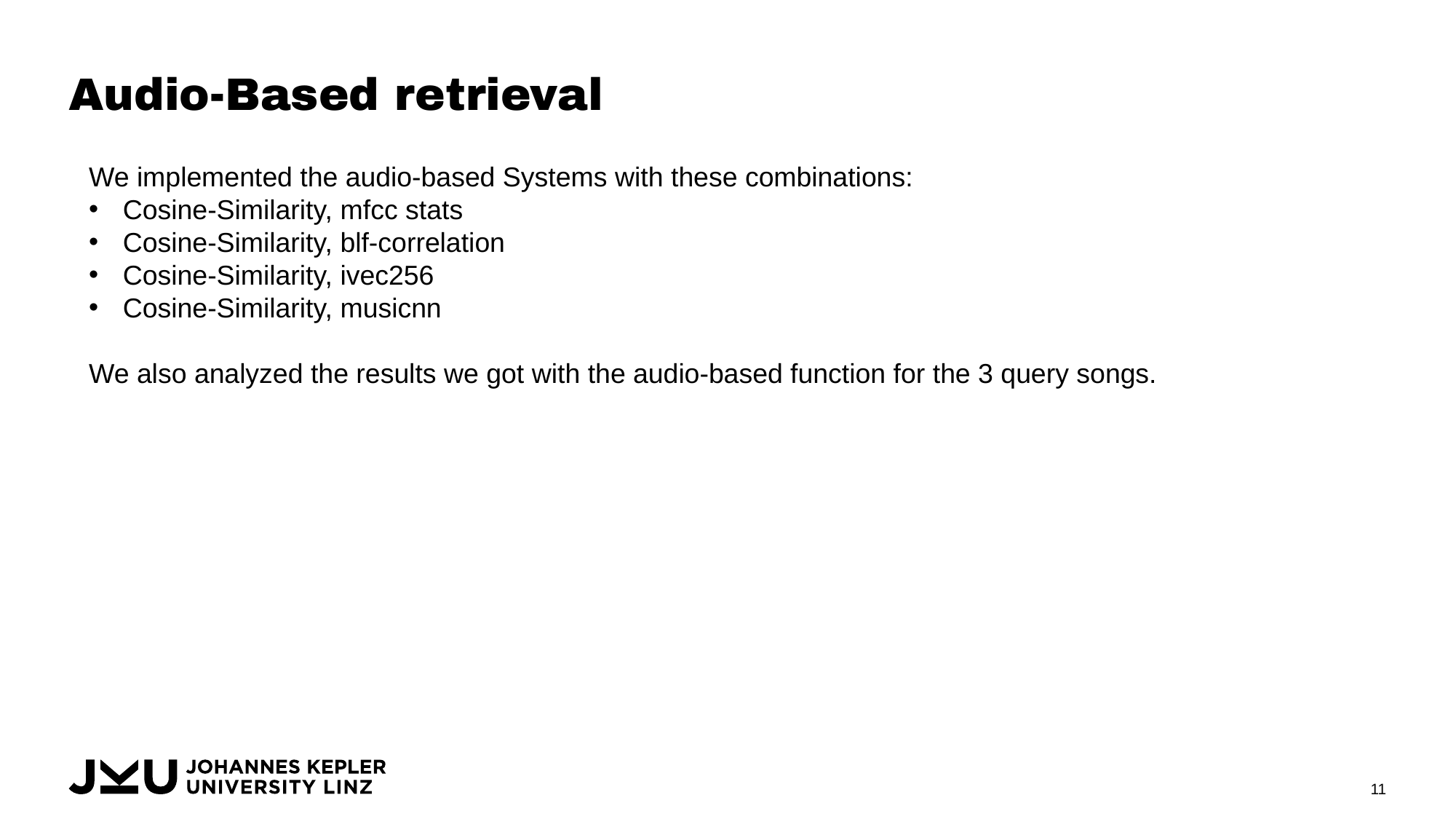

# Audio-Based retrieval
We implemented the audio-based Systems with these combinations:
Cosine-Similarity, mfcc stats
Cosine-Similarity, blf-correlation
Cosine-Similarity, ivec256
Cosine-Similarity, musicnn

We also analyzed the results we got with the audio-based function for the 3 query songs.

11